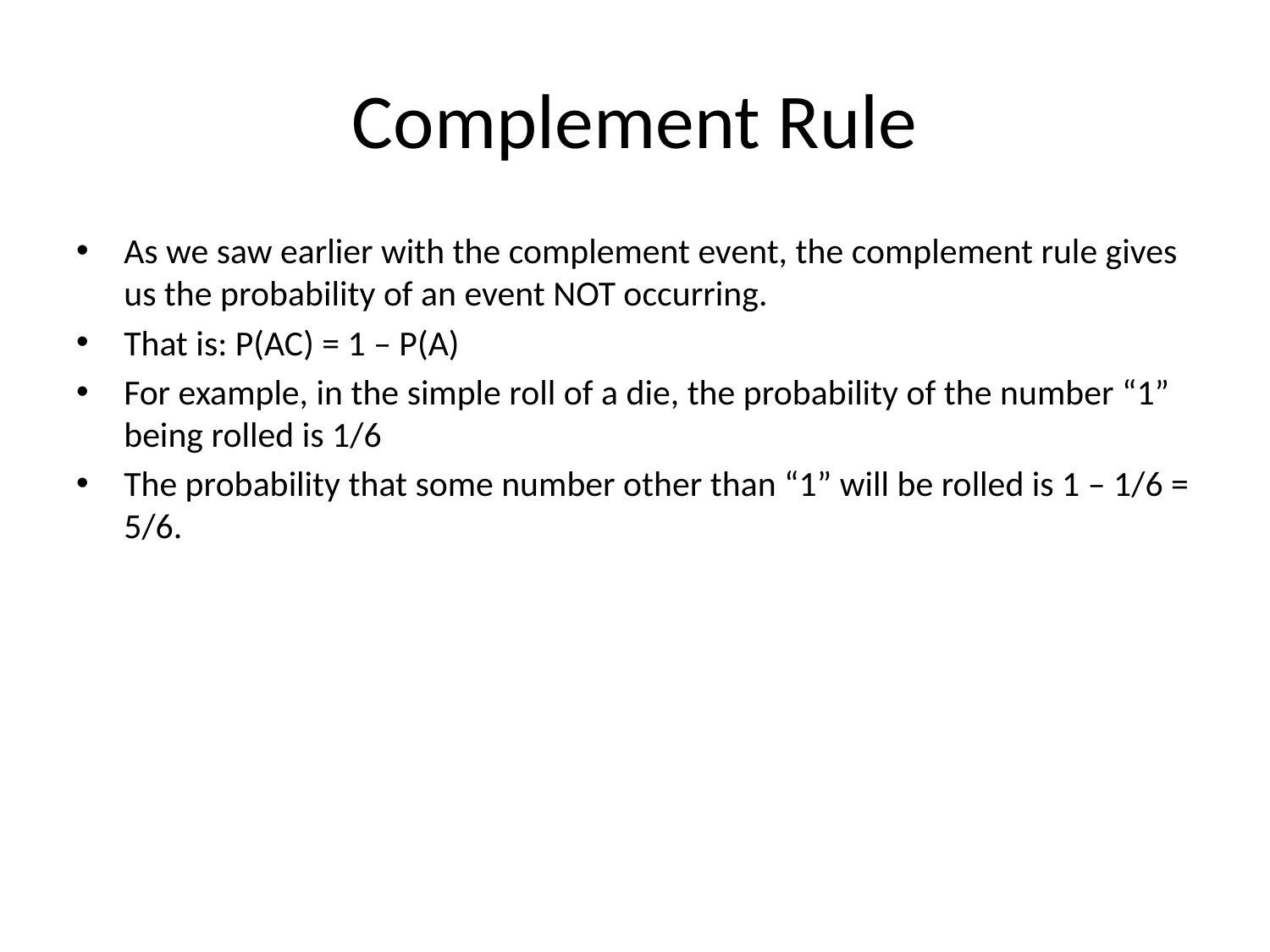

# Complement Rule
As we saw earlier with the complement event, the complement rule gives us the probability of an event NOT occurring.
That is: P(AC) = 1 – P(A)
For example, in the simple roll of a die, the probability of the number “1” being rolled is 1/6
The probability that some number other than “1” will be rolled is 1 – 1/6 = 5/6.